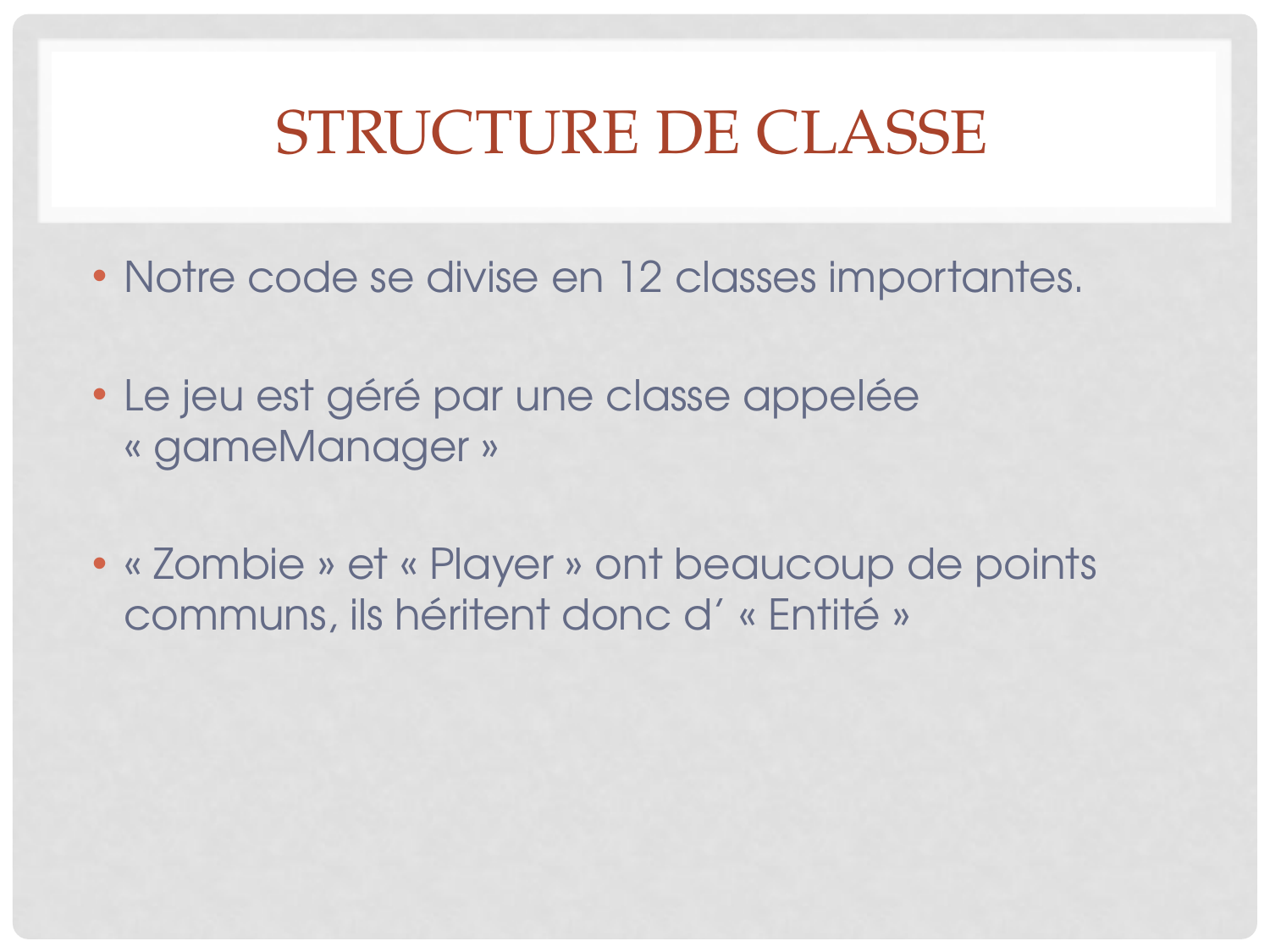

# Structure de Classe
Notre code se divise en 12 classes importantes.

Le jeu est géré par une classe appelée « gameManager »

« Zombie » et « Player » ont beaucoup de points communs, ils héritent donc d’ « Entité »